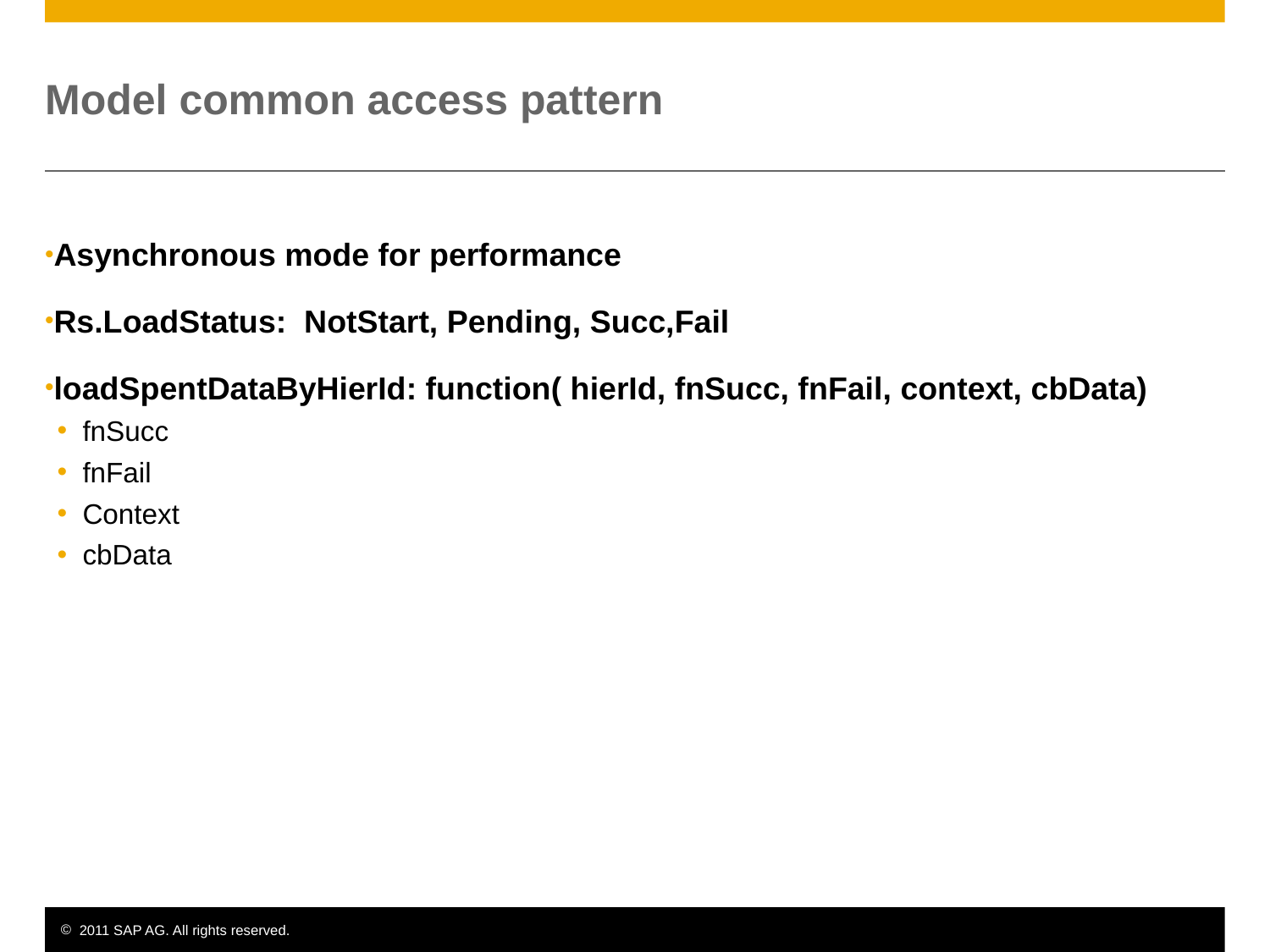

# Model common access pattern
Asynchronous mode for performance
Rs.LoadStatus:  NotStart, Pending, Succ,Fail
loadSpentDataByHierId: function( hierId, fnSucc, fnFail, context, cbData)
fnSucc
fnFail
Context
cbData